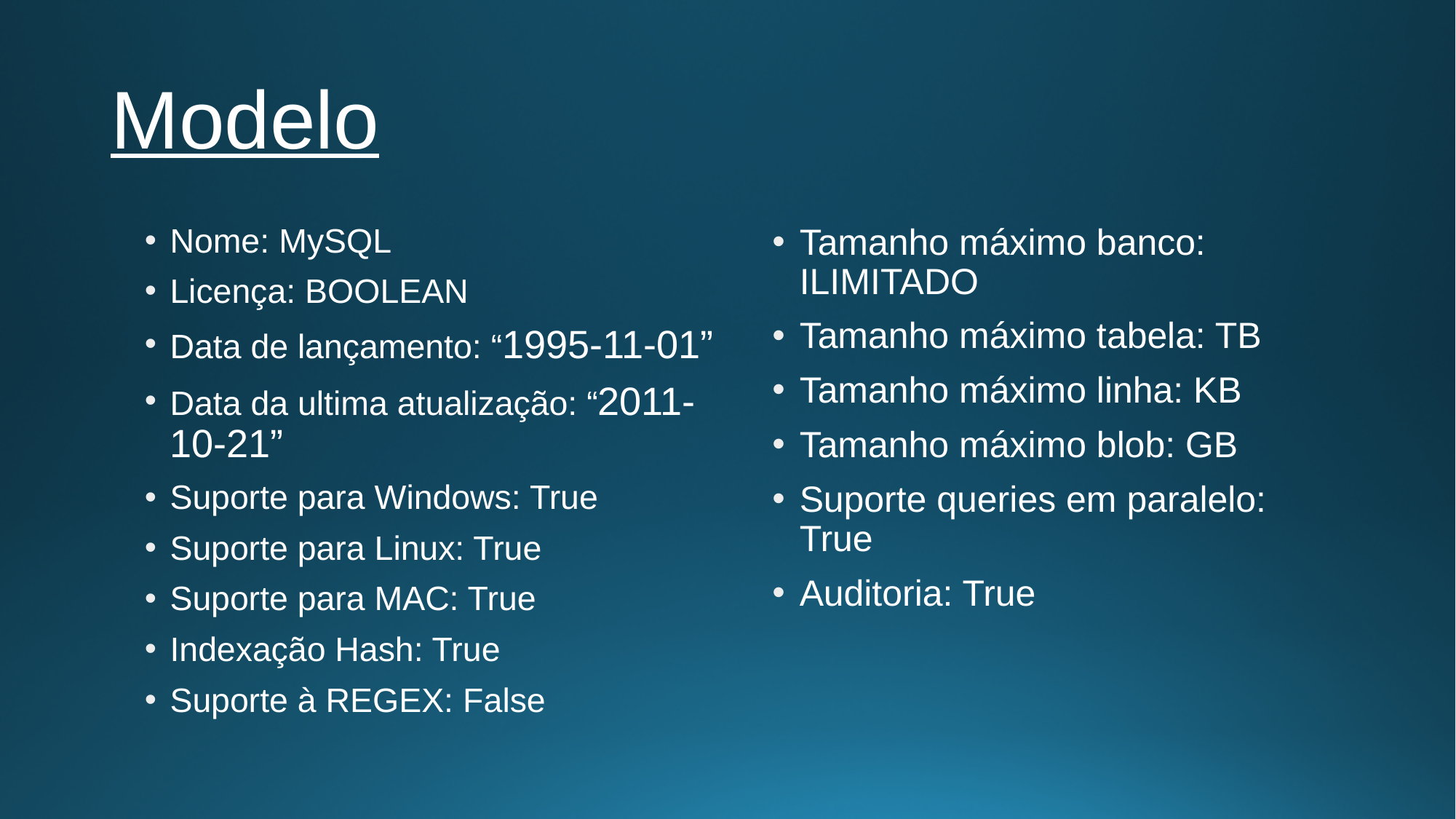

# Modelo
Nome: MySQL
Licença: BOOLEAN
Data de lançamento: “1995-11-01”
Data da ultima atualização: “2011-10-21”
Suporte para Windows: True
Suporte para Linux: True
Suporte para MAC: True
Indexação Hash: True
Suporte à REGEX: False
Tamanho máximo banco: ILIMITADO
Tamanho máximo tabela: TB
Tamanho máximo linha: KB
Tamanho máximo blob: GB
Suporte queries em paralelo: True
Auditoria: True